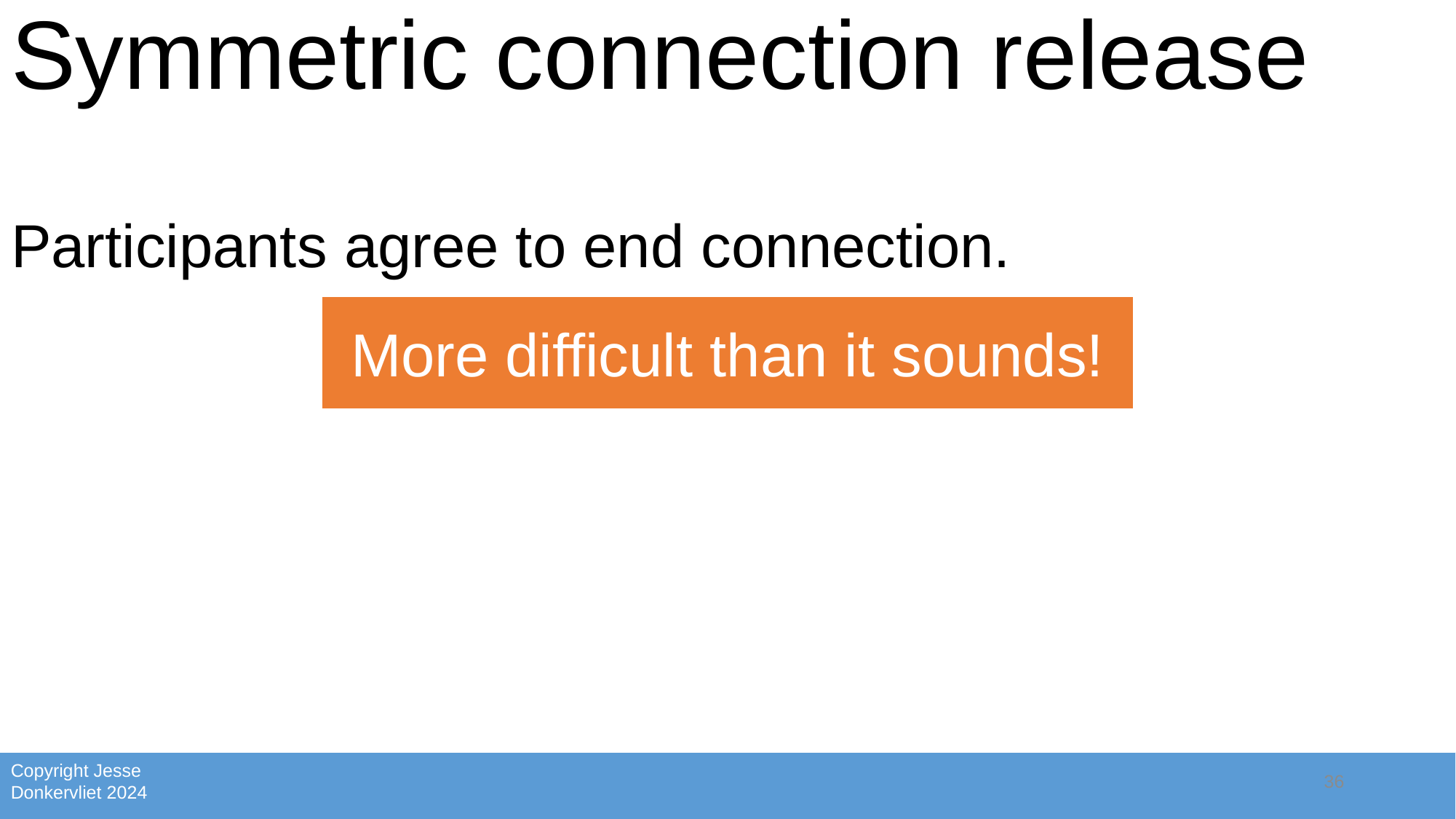

# Symmetric connection release
Participants agree to end connection.
More difficult than it sounds!

36